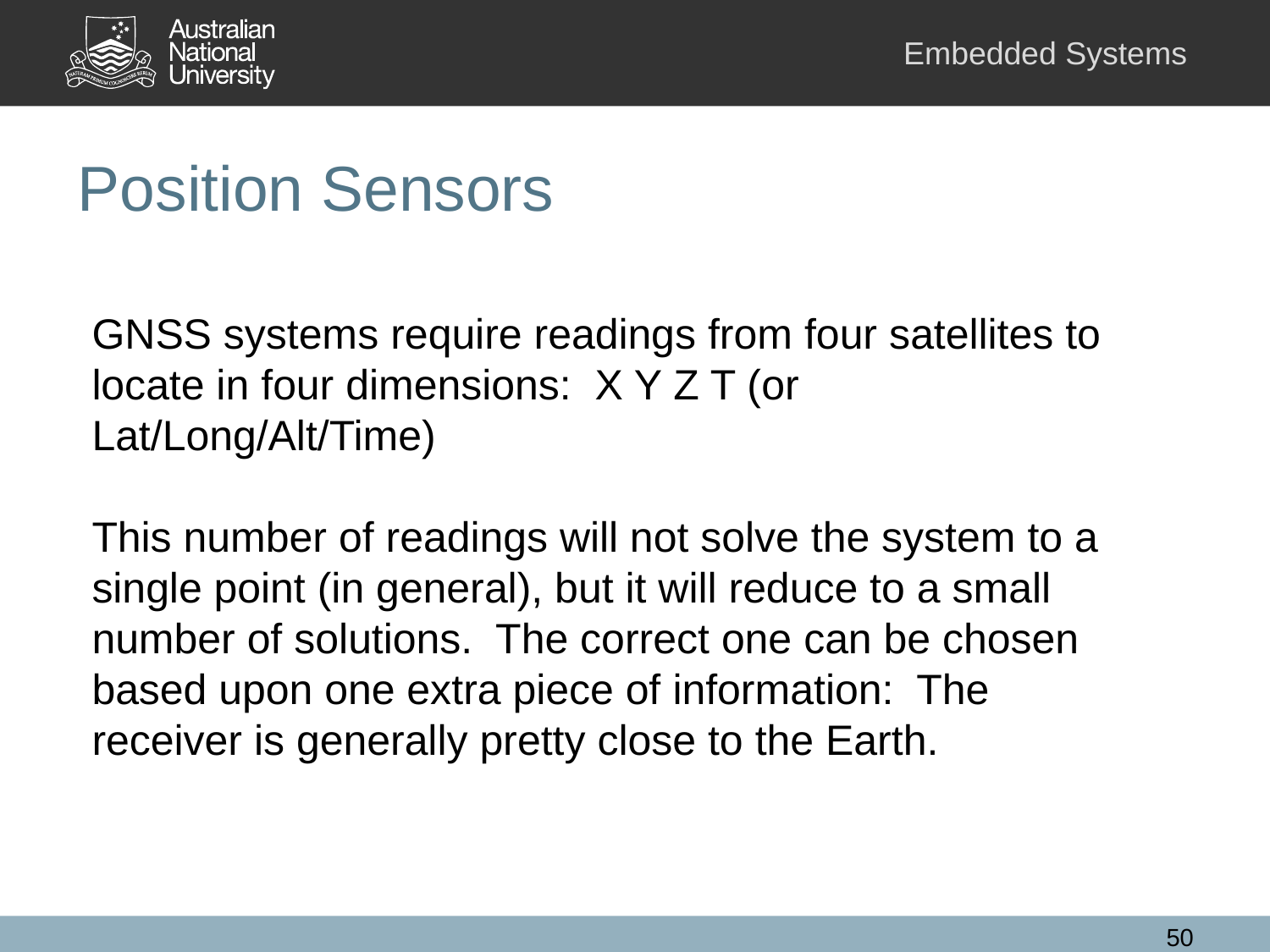

# Position Sensors
GNSS systems require readings from four satellites to locate in four dimensions:  X Y Z T (or Lat/Long/Alt/Time)

This number of readings will not solve the system to a single point (in general), but it will reduce to a small number of solutions.  The correct one can be chosen based upon one extra piece of information:  The receiver is generally pretty close to the Earth.
50